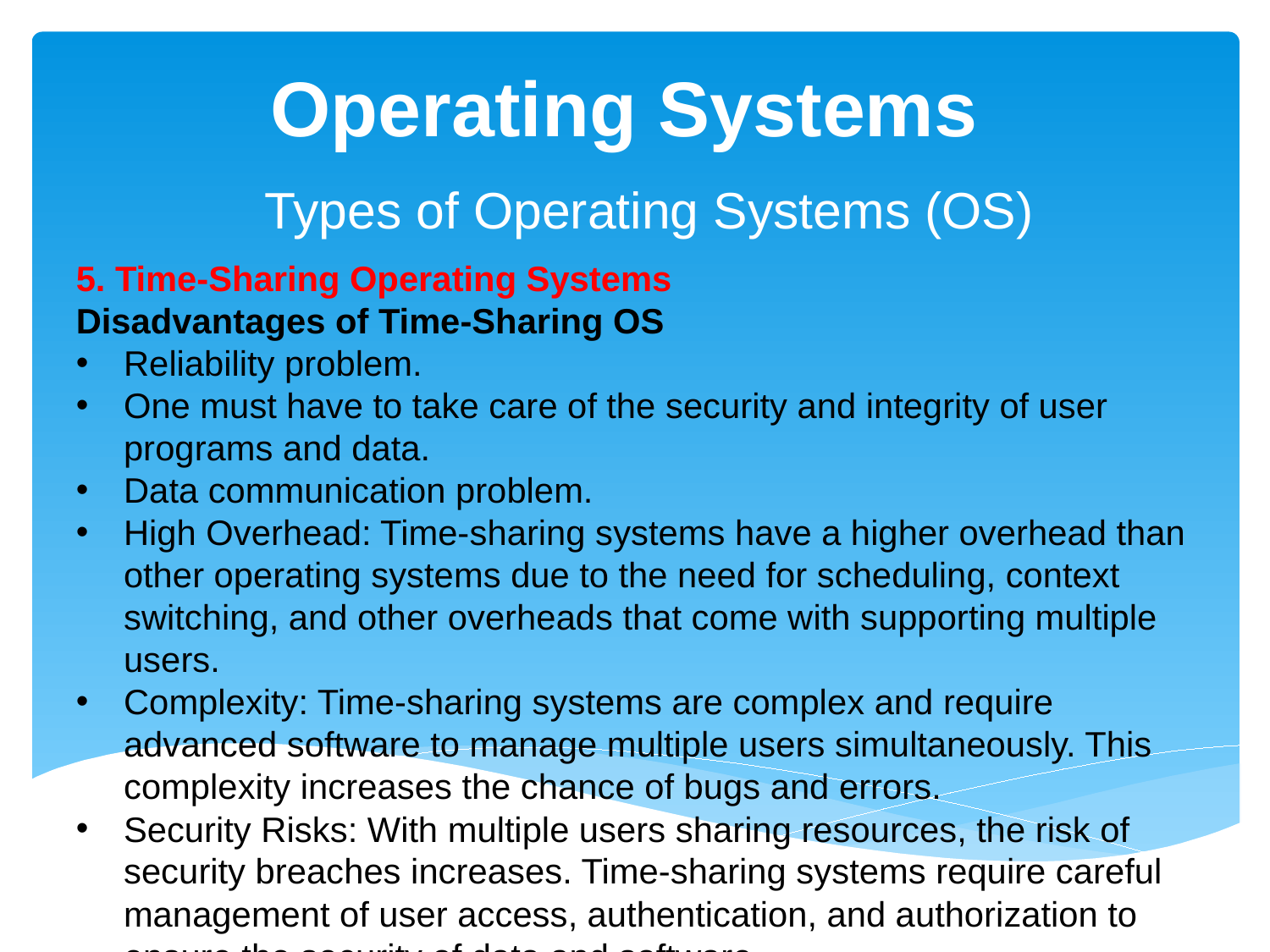

# Operating Systems
  Types of Operating Systems (OS)

5. Time-Sharing Operating Systems
Disadvantages of Time-Sharing OS
Reliability problem.
One must have to take care of the security and integrity of user programs and data.
Data communication problem.
High Overhead: Time-sharing systems have a higher overhead than other operating systems due to the need for scheduling, context switching, and other overheads that come with supporting multiple users.
Complexity: Time-sharing systems are complex and require advanced software to manage multiple users simultaneously. This complexity increases the chance of bugs and errors.
Security Risks: With multiple users sharing resources, the risk of security breaches increases. Time-sharing systems require careful management of user access, authentication, and authorization to ensure the security of data and software.